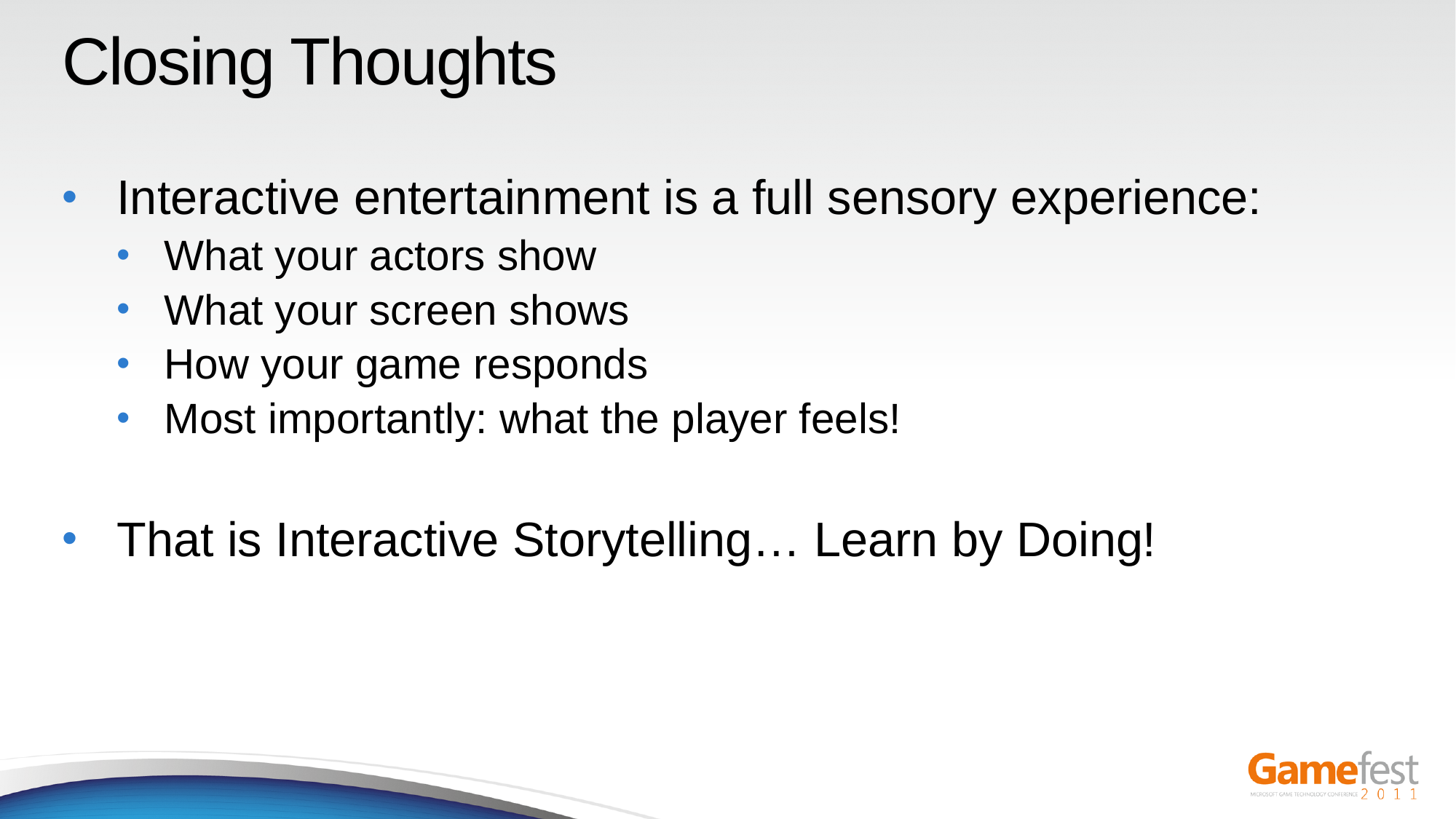

# Closing Thoughts
Interactive entertainment is a full sensory experience:
What your actors show
What your screen shows
How your game responds
Most importantly: what the player feels!

That is Interactive Storytelling… Learn by Doing!